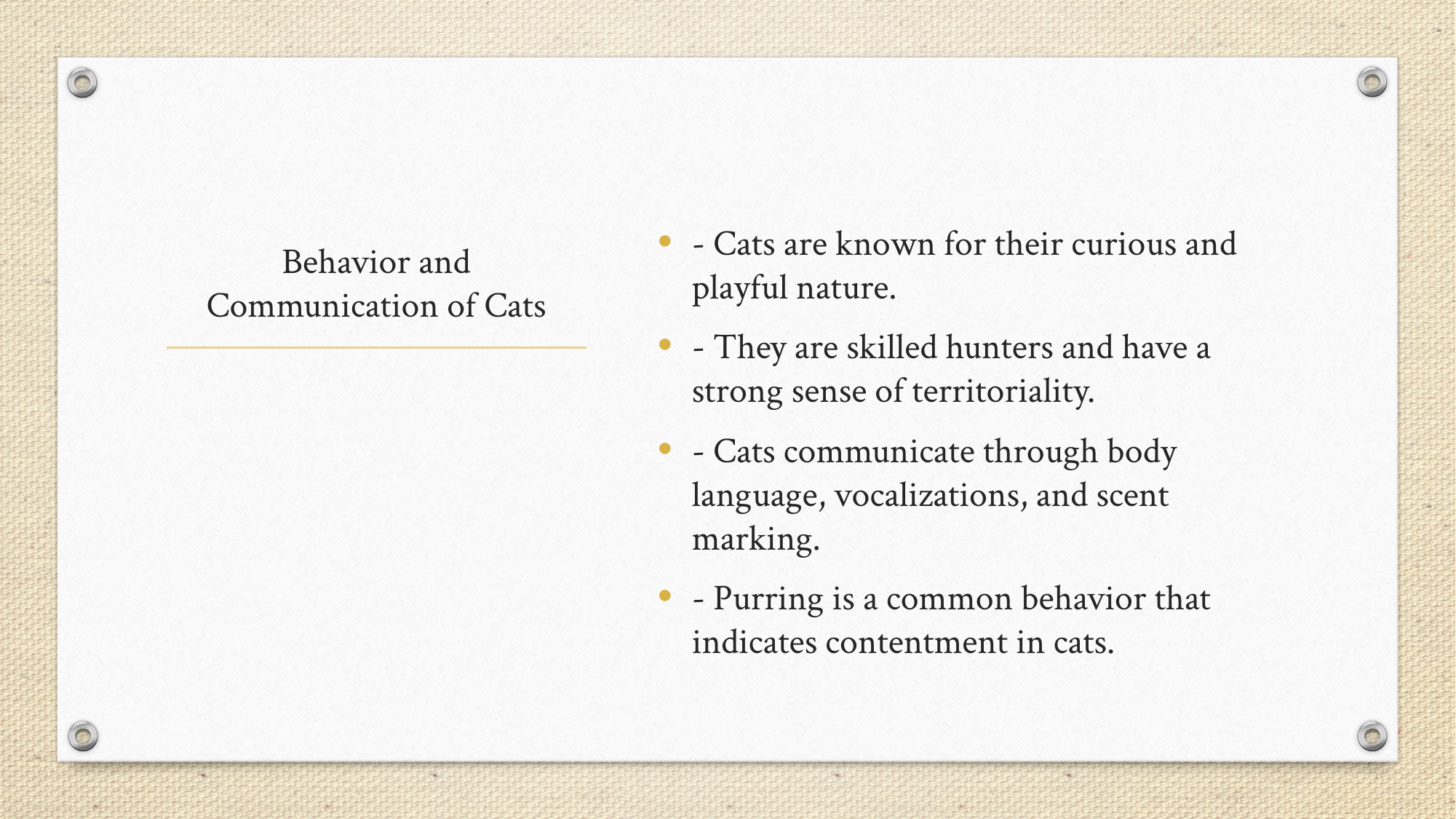

- Cats are known for their curious and playful nature.
- They are skilled hunters and have a strong sense of territoriality.
- Cats communicate through body language, vocalizations, and scent marking.
- Purring is a common behavior that indicates contentment in cats.
# Behavior and Communication of Cats